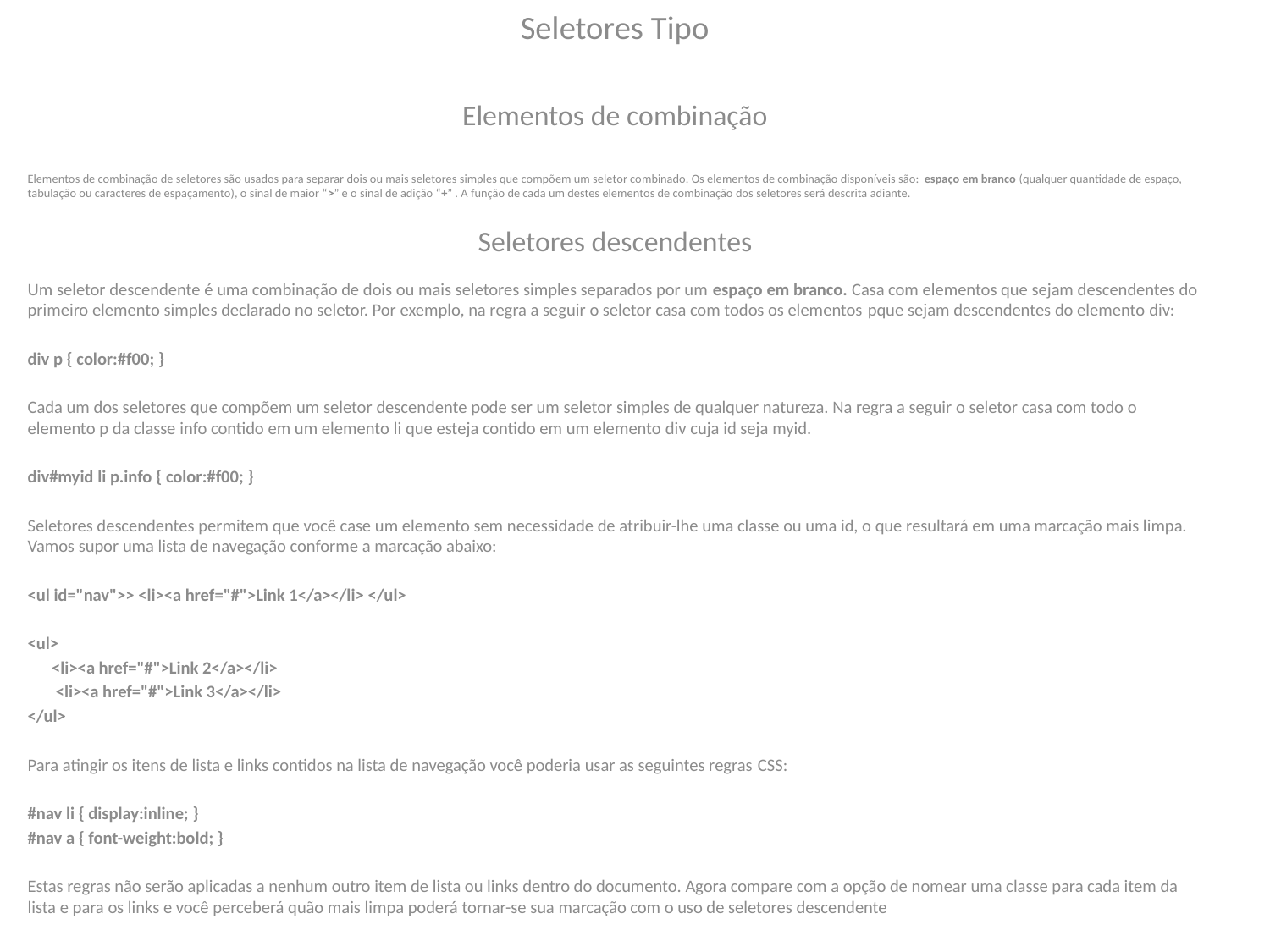

Seletores Tipo

Elementos de combinação

Elementos de combinação de seletores são usados para separar dois ou mais seletores simples que compõem um seletor combinado. Os elementos de combinação disponíveis são: espaço em branco (qualquer quantidade de espaço, tabulação ou caracteres de espaçamento), o sinal de maior “>” e o sinal de adição “+” . A função de cada um destes elementos de combinação dos seletores será descrita adiante.

Seletores descendentes

Um seletor descendente é uma combinação de dois ou mais seletores simples separados por um espaço em branco. Casa com elementos que sejam descendentes do primeiro elemento simples declarado no seletor. Por exemplo, na regra a seguir o seletor casa com todos os elementos pque sejam descendentes do elemento div:

div p { color:#f00; }

Cada um dos seletores que compõem um seletor descendente pode ser um seletor simples de qualquer natureza. Na regra a seguir o seletor casa com todo o elemento p da classe info contido em um elemento li que esteja contido em um elemento div cuja id seja myid.

div#myid li p.info { color:#f00; }

Seletores descendentes permitem que você case um elemento sem necessidade de atribuir-lhe uma classe ou uma id, o que resultará em uma marcação mais limpa. Vamos supor uma lista de navegação conforme a marcação abaixo:

<ul id="nav">> <li><a href="#">Link 1</a></li> </ul>

<ul>
      <li><a href="#">Link 2</a></li>
       <li><a href="#">Link 3</a></li>
</ul>

Para atingir os itens de lista e links contidos na lista de navegação você poderia usar as seguintes regras CSS:

#nav li { display:inline; }
#nav a { font-weight:bold; }

Estas regras não serão aplicadas a nenhum outro item de lista ou links dentro do documento. Agora compare com a opção de nomear uma classe para cada item da lista e para os links e você perceberá quão mais limpa poderá tornar-se sua marcação com o uso de seletores descendente